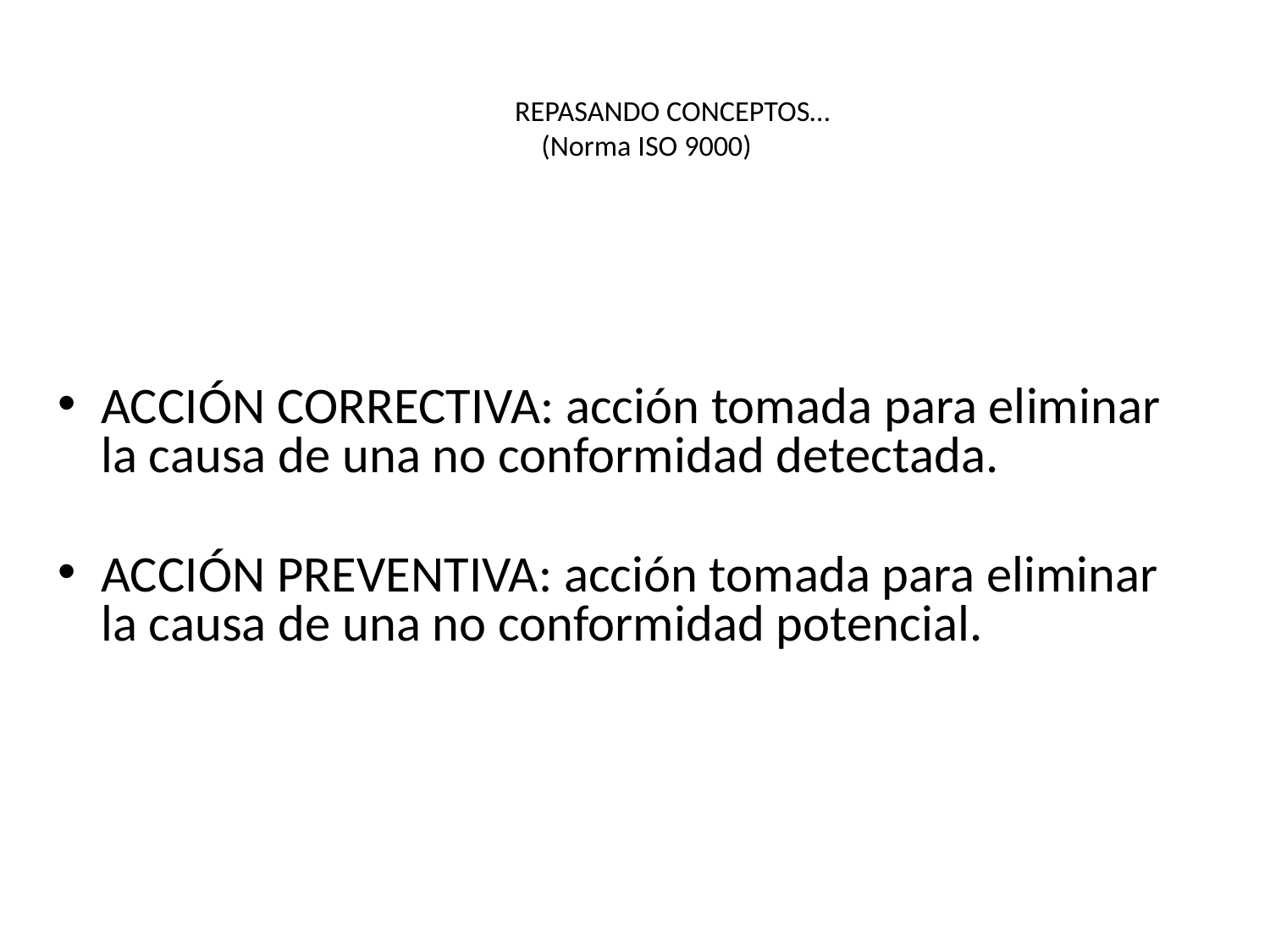

# REPASANDO CONCEPTOS… (Norma ISO 9000)

ACCIÓN CORRECTIVA: acción tomada para eliminar la causa de una no conformidad detectada.

ACCIÓN PREVENTIVA: acción tomada para eliminar la causa de una no conformidad potencial.